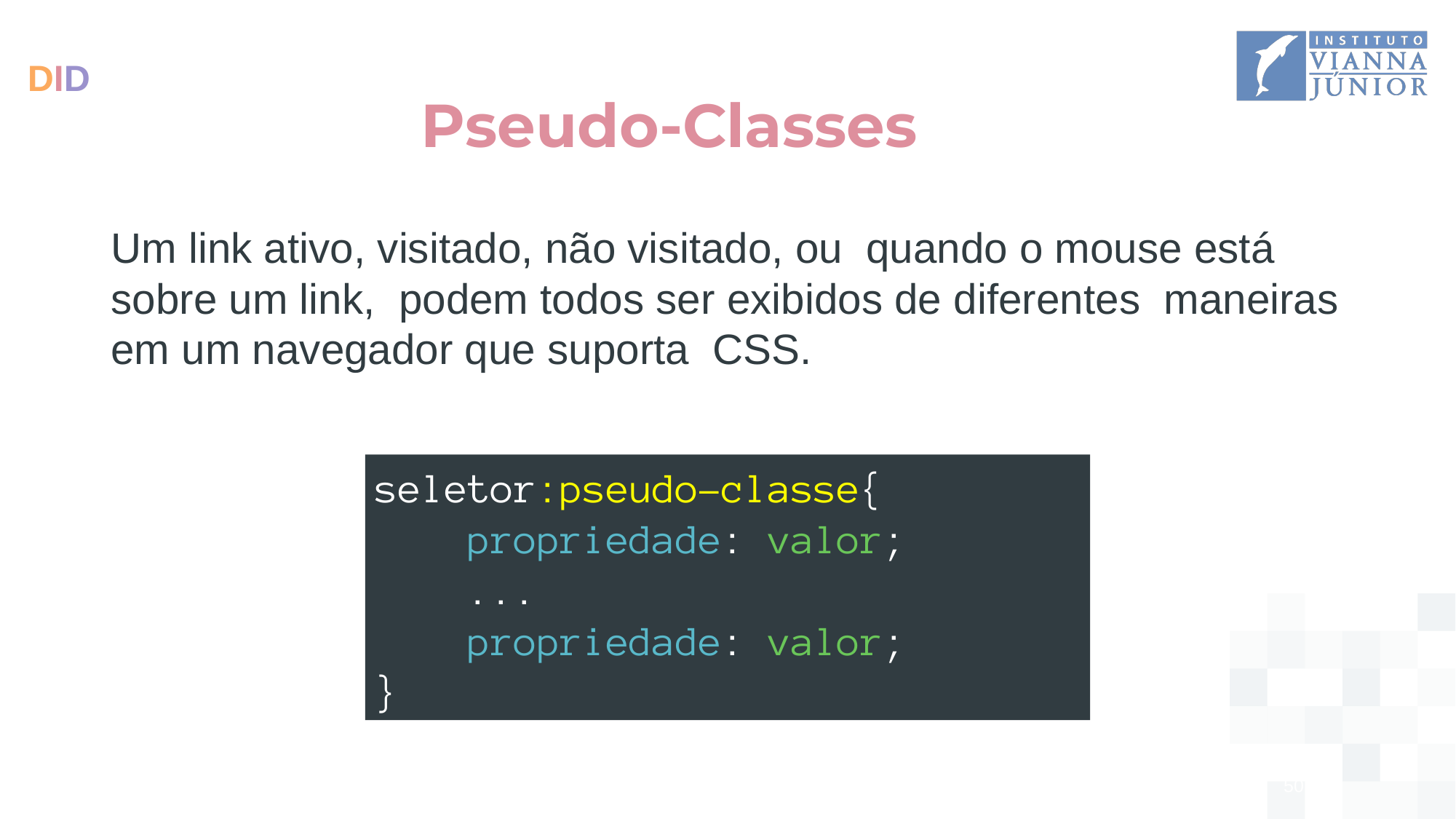

# Pseudo-Classes
Um link ativo, visitado, não visitado, ou  quando o mouse está sobre um link,  podem todos ser exibidos de diferentes  maneiras em um navegador que suporta  CSS.

seletor:pseudo-classe{
    propriedade: valor;
    ...
    propriedade: valor;
}
50